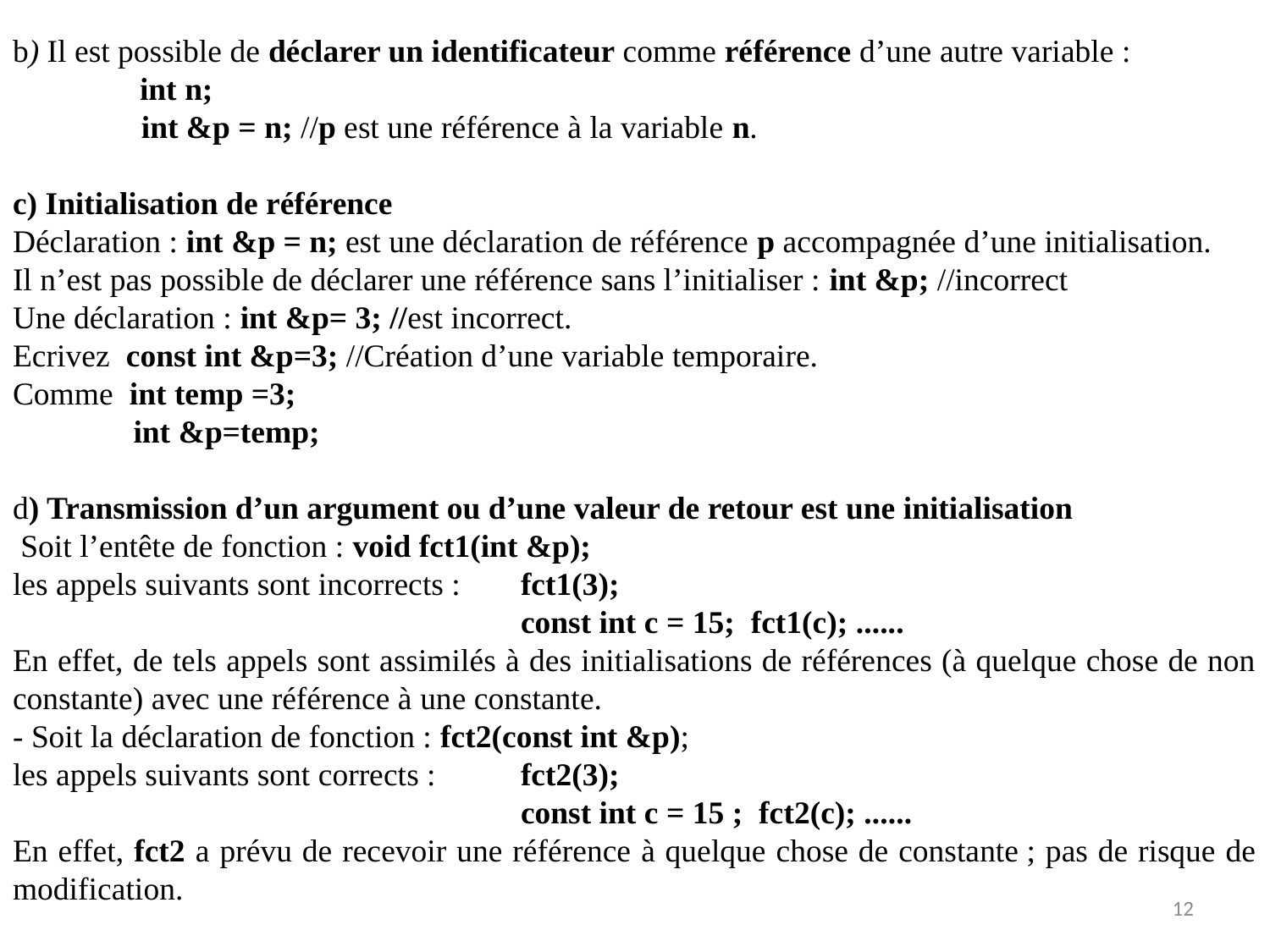

b) Il est possible de déclarer un identificateur comme référence d’une autre variable :
	int n;
                int &p = n; //p est une référence à la variable n.

c) Initialisation de référence
Déclaration : int &p = n; est une déclaration de référence p accompagnée d’une initialisation.
Il n’est pas possible de déclarer une référence sans l’initialiser : int &p; //incorrect
Une déclaration : int &p= 3; //est incorrect.
Ecrivez  const int &p=3; //Création d’une variable temporaire.
Comme  int temp =3;
               int &p=temp;

d) Transmission d’un argument ou d’une valeur de retour est une initialisation
 Soit l’entête de fonction : void fct1(int &p);
les appels suivants sont incorrects :	fct1(3);
				const int c = 15;  fct1(c); ......
En effet, de tels appels sont assimilés à des initialisations de références (à quelque chose de non constante) avec une référence à une constante.
- Soit la déclaration de fonction : fct2(const int &p);
les appels suivants sont corrects : 	fct2(3);
				const int c = 15 ;  fct2(c); ......
En effet, fct2 a prévu de recevoir une référence à quelque chose de constante ; pas de risque de modification.
12